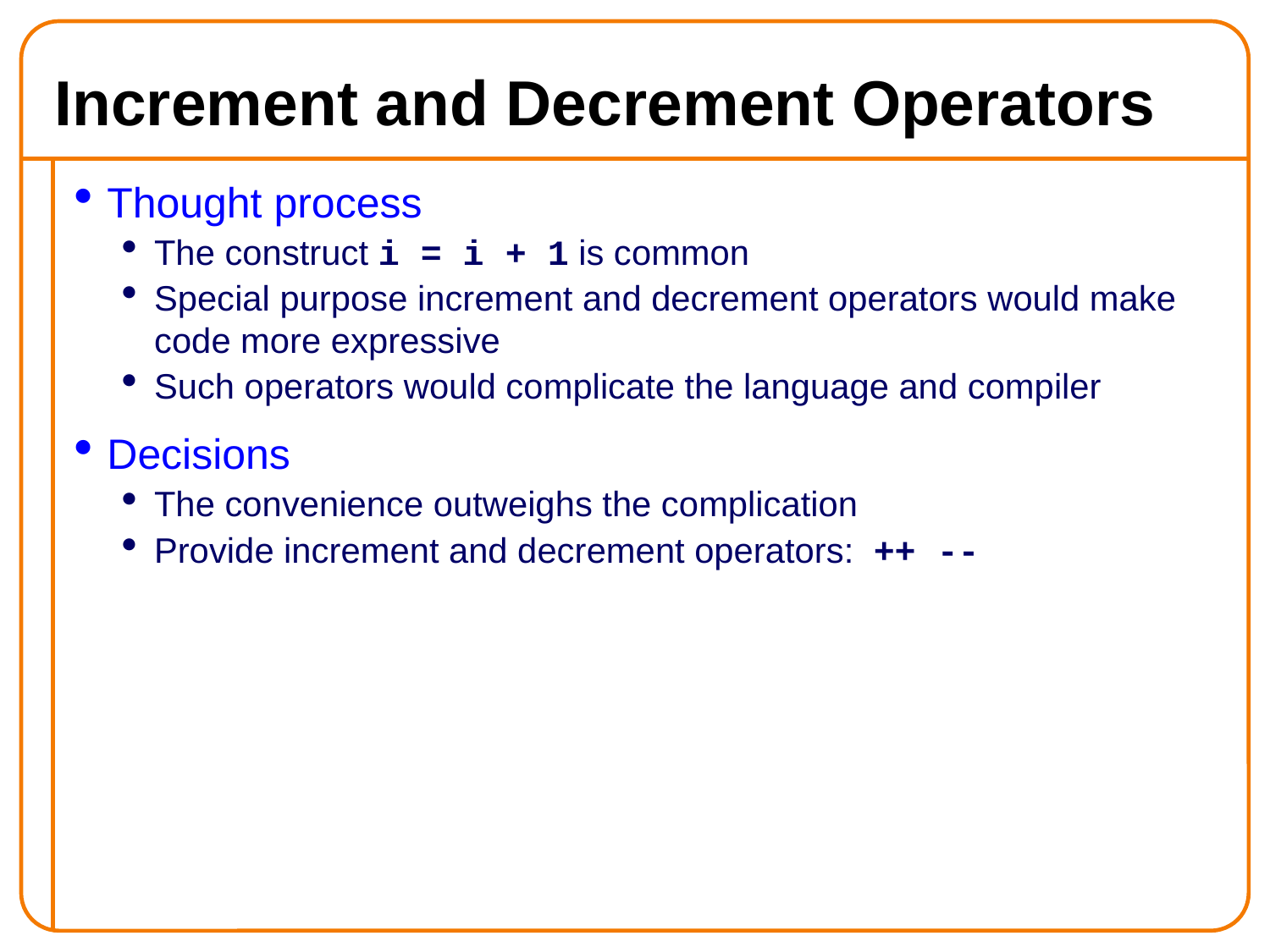

Increment and Decrement Operators
Thought process
The construct i = i + 1 is common
Special purpose increment and decrement operators would make code more expressive
Such operators would complicate the language and compiler
Decisions
The convenience outweighs the complication
Provide increment and decrement operators:  ++ --